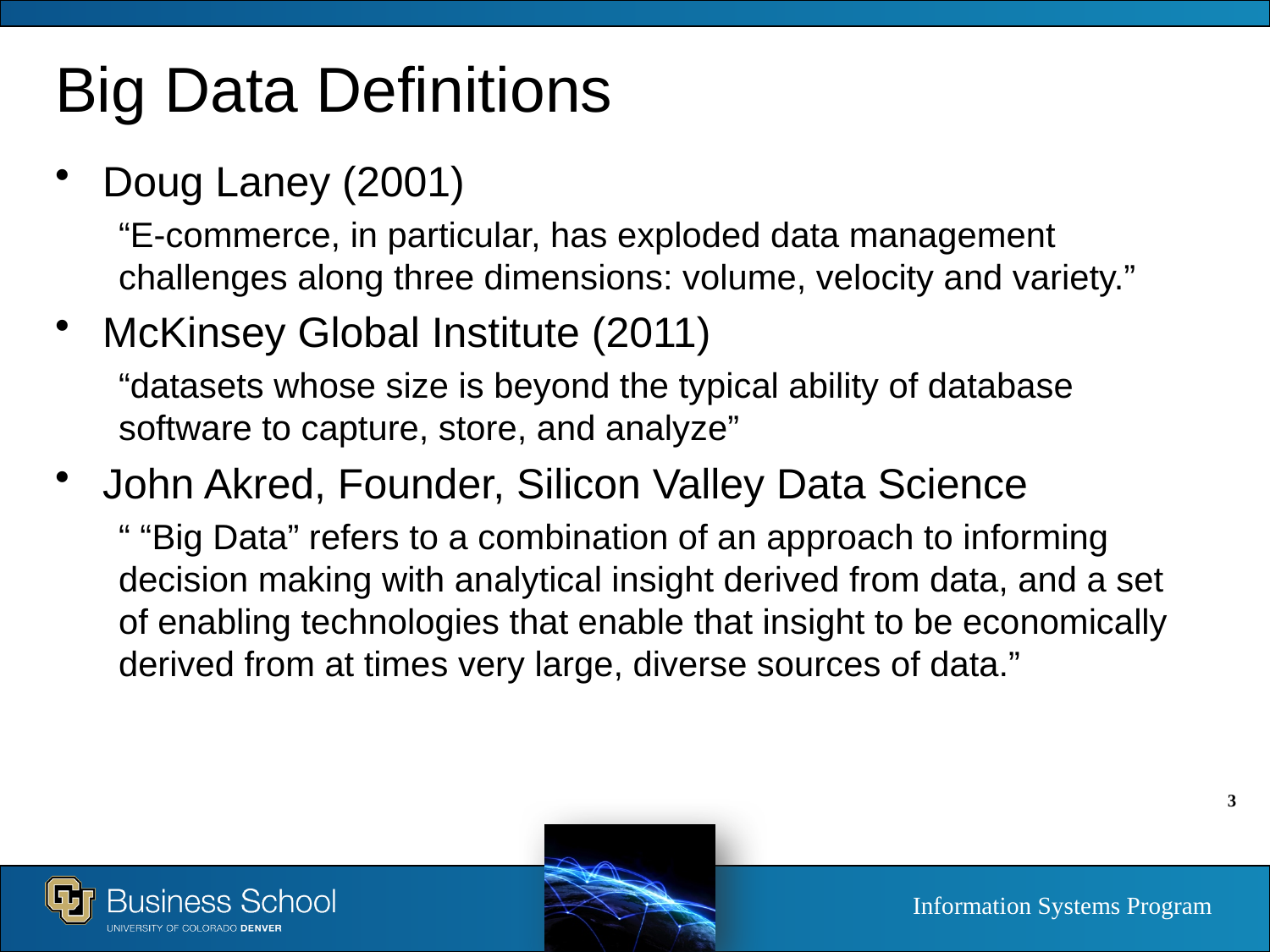

# Big Data Definitions
Doug Laney (2001)
“E-commerce, in particular, has exploded data management challenges along three dimensions: volume, velocity and variety.”
McKinsey Global Institute (2011)
“datasets whose size is beyond the typical ability of database software to capture, store, and analyze”
John Akred, Founder, Silicon Valley Data Science
“ “Big Data” refers to a combination of an approach to informing decision making with analytical insight derived from data, and a set of enabling technologies that enable that insight to be economically derived from at times very large, diverse sources of data.”